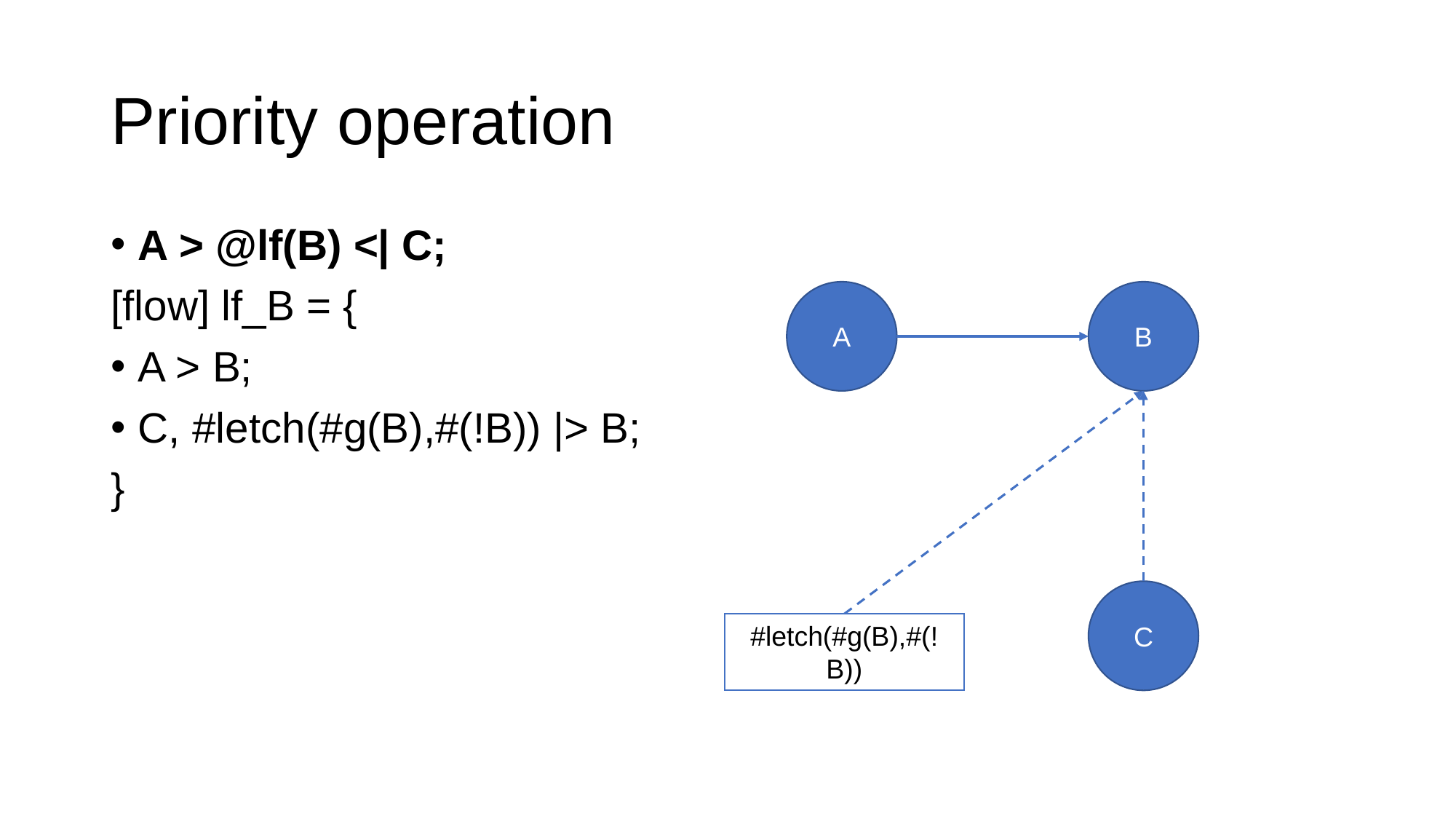

# Priority operation
A > @lf(B) <| C;
[flow] lf_B = {
A > B;
C, #letch(#g(B),#(!B)) |> B;
}
A
B
C
#letch(#g(B),#(!B))